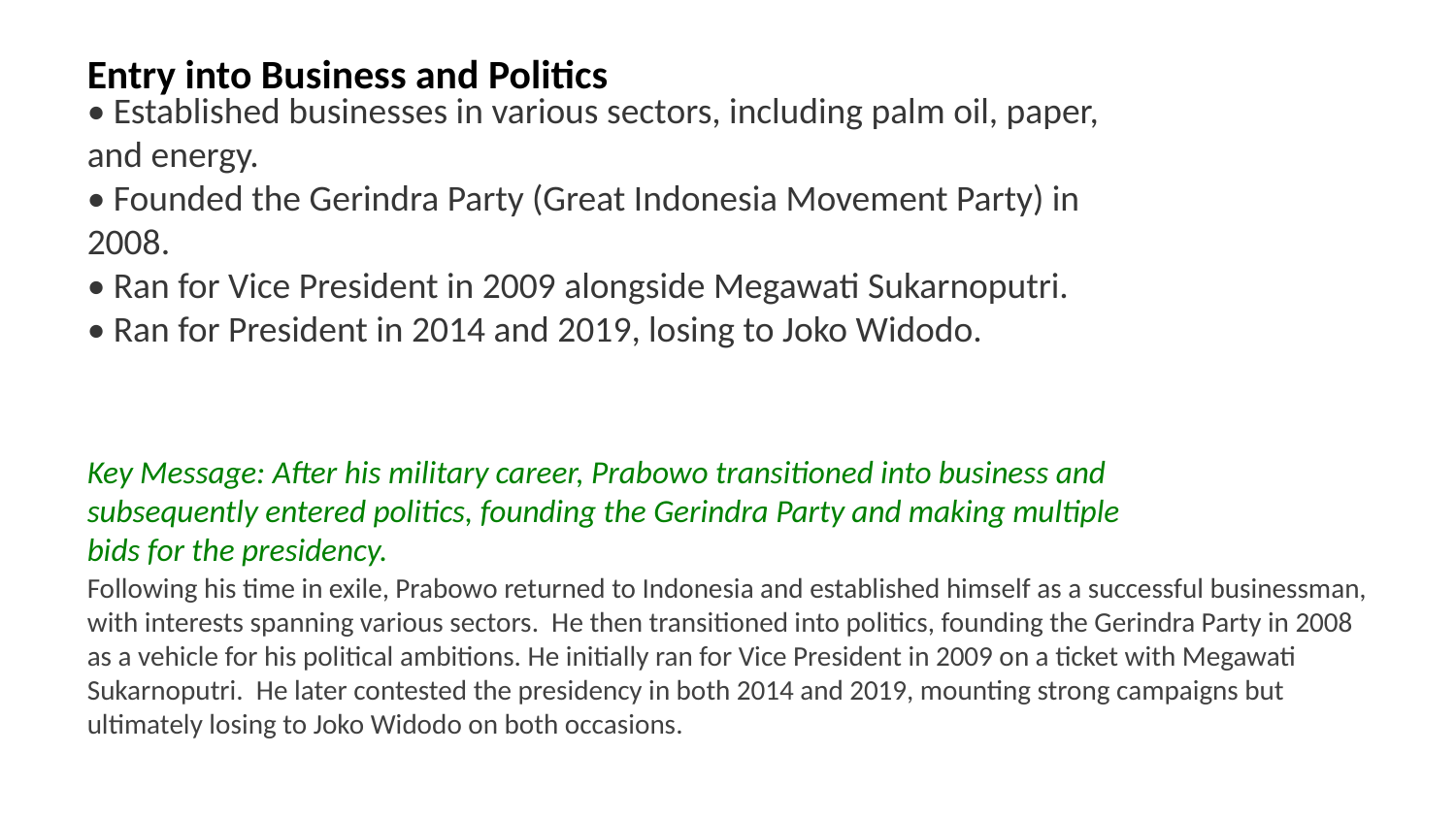

Entry into Business and Politics
• Established businesses in various sectors, including palm oil, paper, and energy.
• Founded the Gerindra Party (Great Indonesia Movement Party) in 2008.
• Ran for Vice President in 2009 alongside Megawati Sukarnoputri.
• Ran for President in 2014 and 2019, losing to Joko Widodo.
Key Message: After his military career, Prabowo transitioned into business and subsequently entered politics, founding the Gerindra Party and making multiple bids for the presidency.
Following his time in exile, Prabowo returned to Indonesia and established himself as a successful businessman, with interests spanning various sectors.  He then transitioned into politics, founding the Gerindra Party in 2008 as a vehicle for his political ambitions. He initially ran for Vice President in 2009 on a ticket with Megawati Sukarnoputri.  He later contested the presidency in both 2014 and 2019, mounting strong campaigns but ultimately losing to Joko Widodo on both occasions.
Images: Gerindra Party logo, Prabowo Subianto campaigning, Indonesian presidential election, business ventures